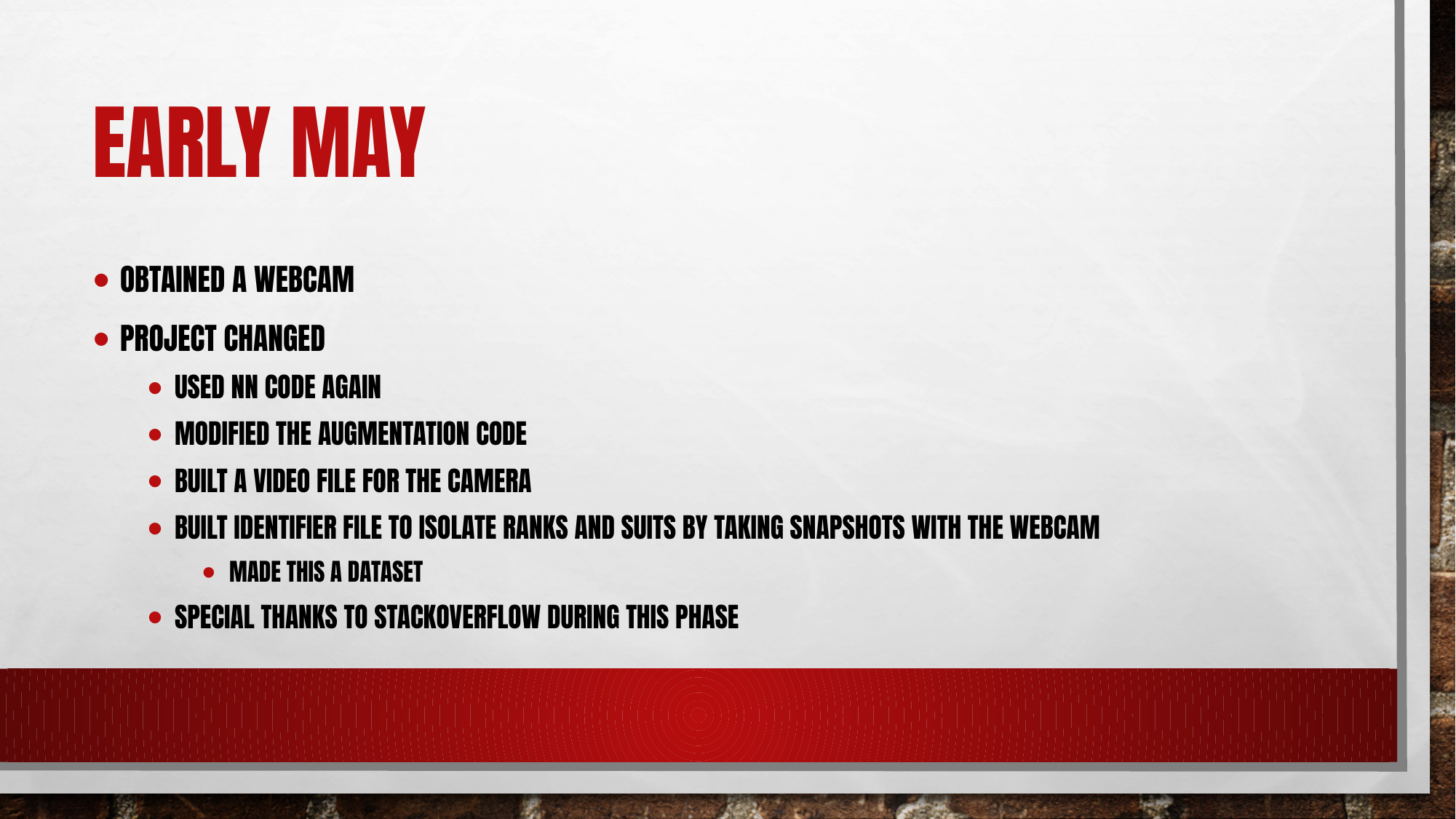

# Early May
Obtained a webcam
Project changed
Used nn code again
Modified the augmentation code
Built a video file for the camera
Built identifier file to isolate ranks and suits by taking snapshots with the webcam
Made this a dataset
Special Thanks to StackOverflow during this phase